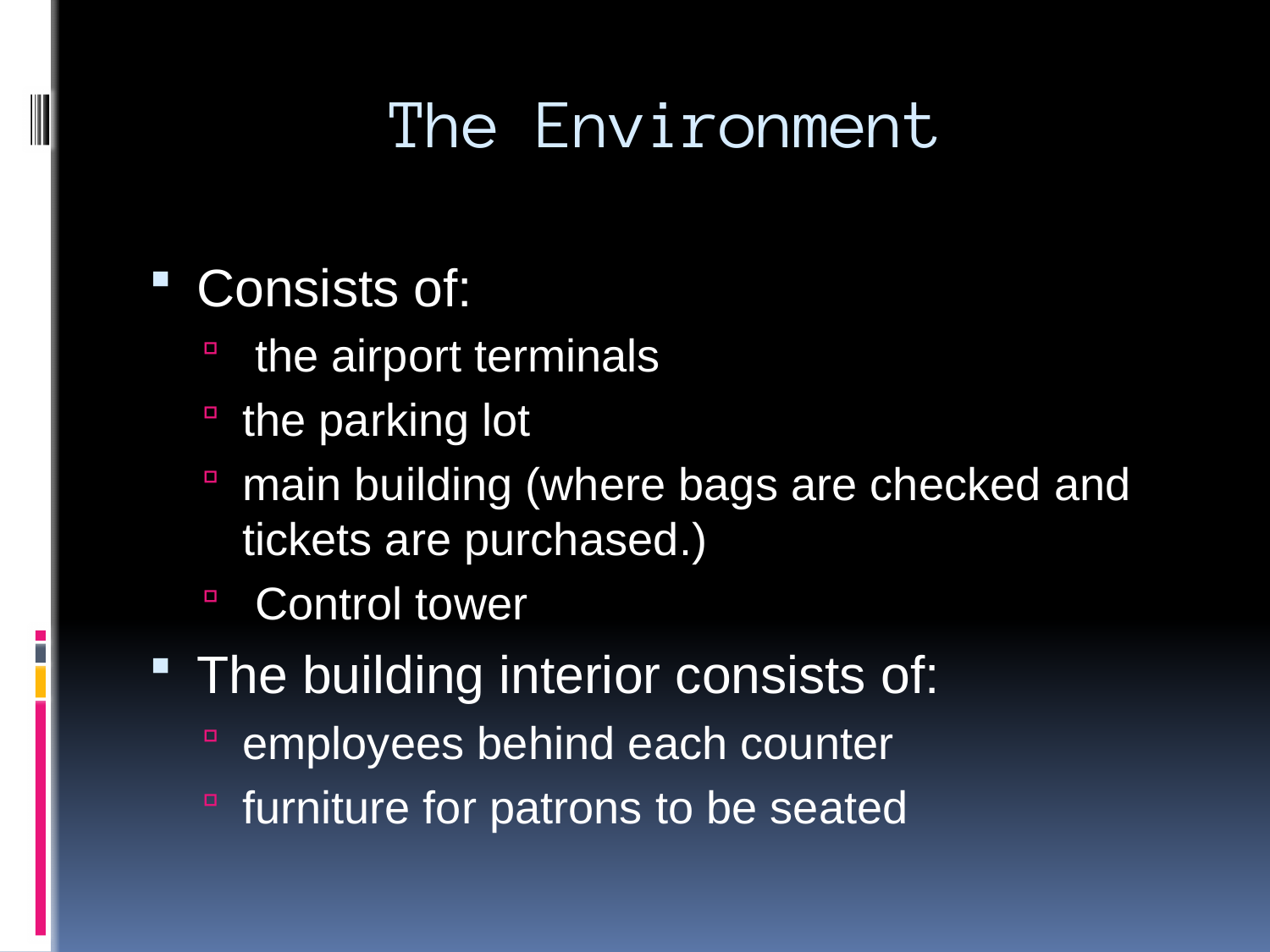

# The Environment
Consists of:
 the airport terminals
the parking lot
main building (where bags are checked and tickets are purchased.)
 Control tower
The building interior consists of:
employees behind each counter
furniture for patrons to be seated